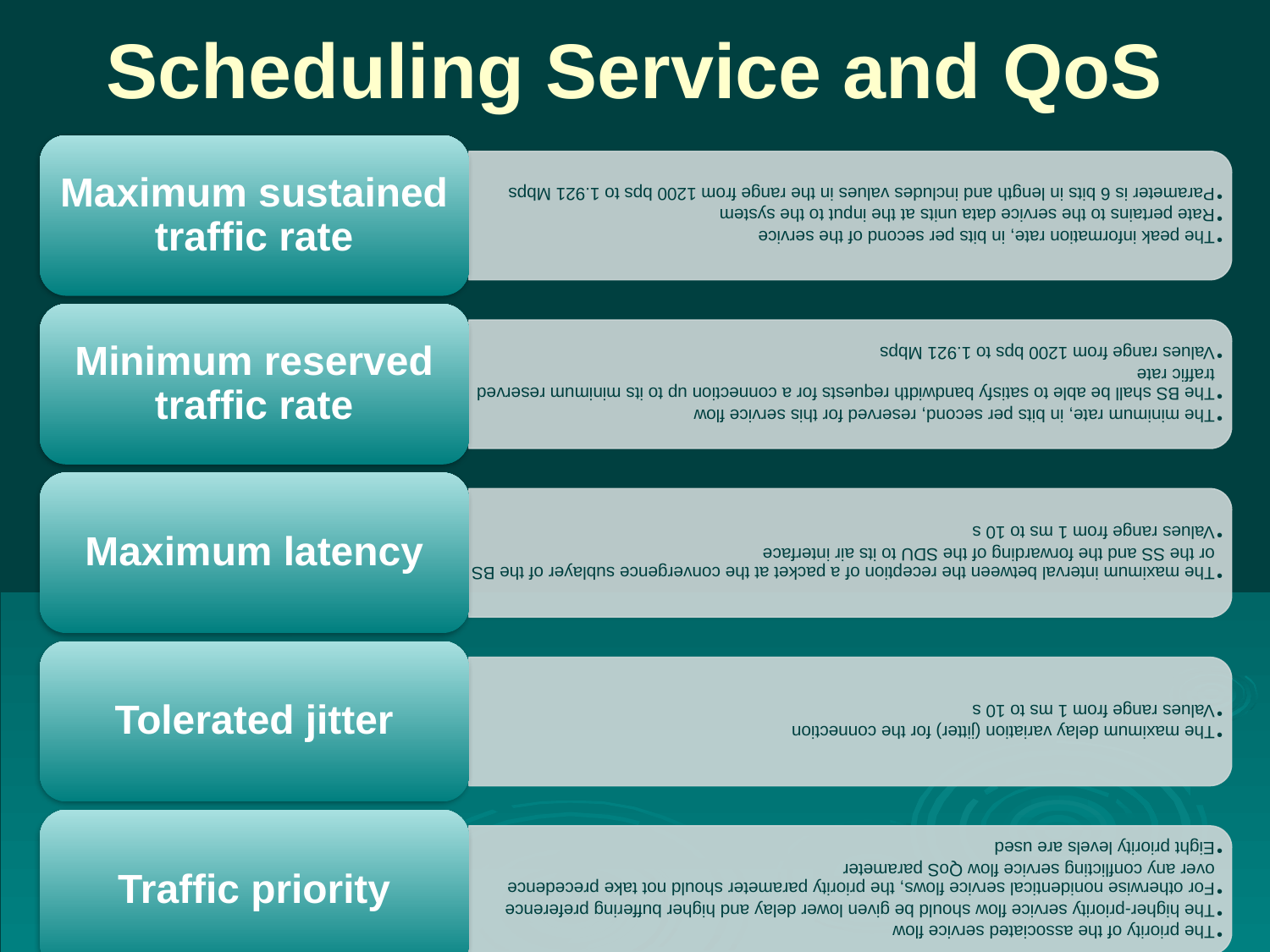

# Scheduling Service and QoS
The peak information rate, in bits per second of the service
Rate pertains to the service data units at the input to the system
Parameter is 6 bits in length and includes values in the range from 1200 bps to 1.921 Mbps
Maximum sustained traffic rate
The minimum rate, in bits per second, reserved for this service flow
The BS shall be able to satisfy bandwidth requests for a connection up to its minimum reserved traffic rate
Values range from 1200 bps to 1.921 Mbps
Minimum reserved traffic rate
The maximum interval between the reception of a packet at the convergence sublayer of the BS or the SS and the forwarding of the SDU to its air interface
Values range from 1 ms to 10 s
Maximum latency
The maximum delay variation (jitter) for the connection
Values range from 1 ms to 10 s
Tolerated jitter
The priority of the associated service flow
The higher-priority service flow should be given lower delay and higher buffering preference
For otherwise nonidentical service flows, the priority parameter should not take precedence over any conflicting service flow QoS parameter
Eight priority levels are used
Traffic priority